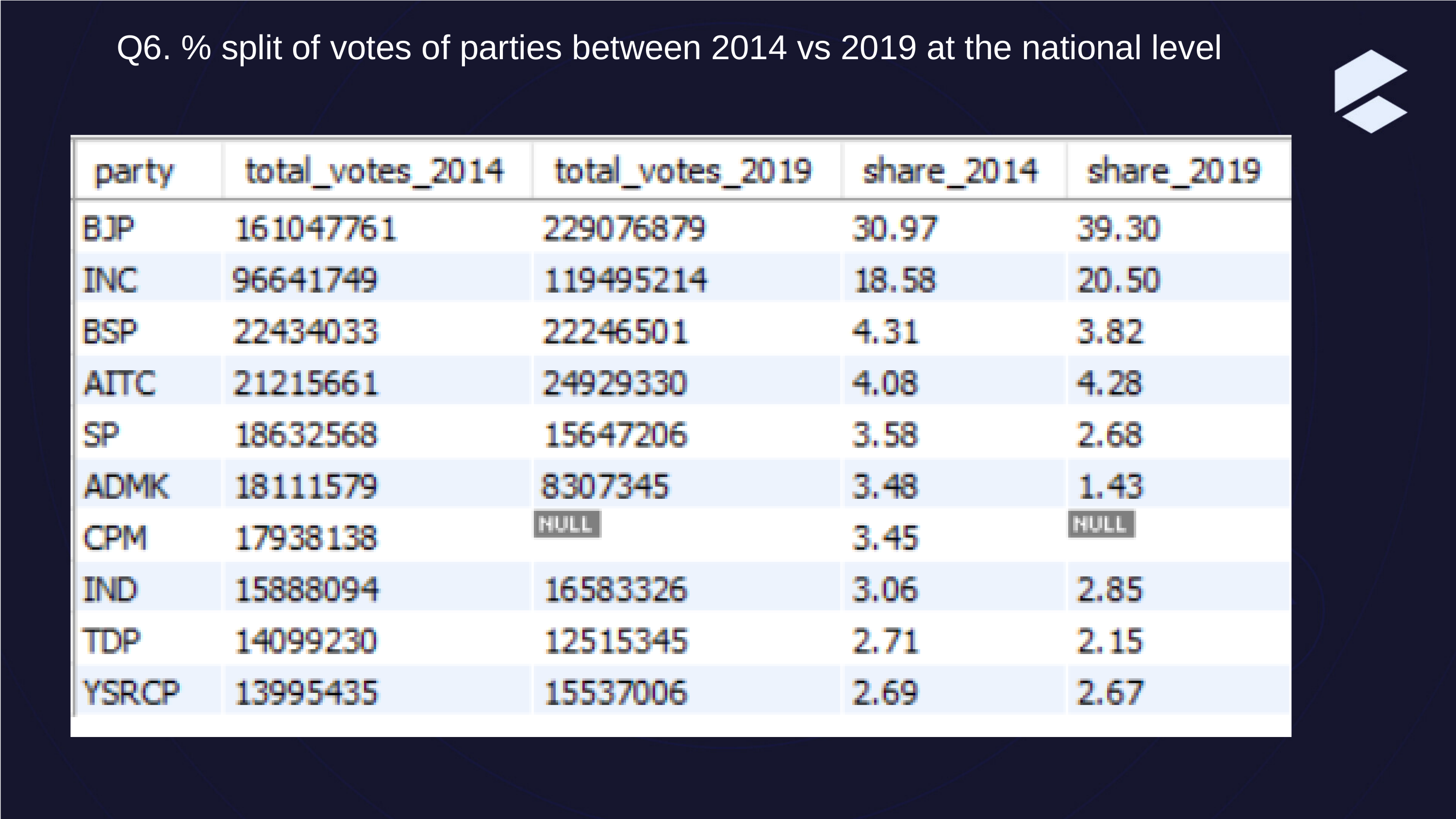

Q6. % split of votes of parties between 2014 vs 2019 at the national level